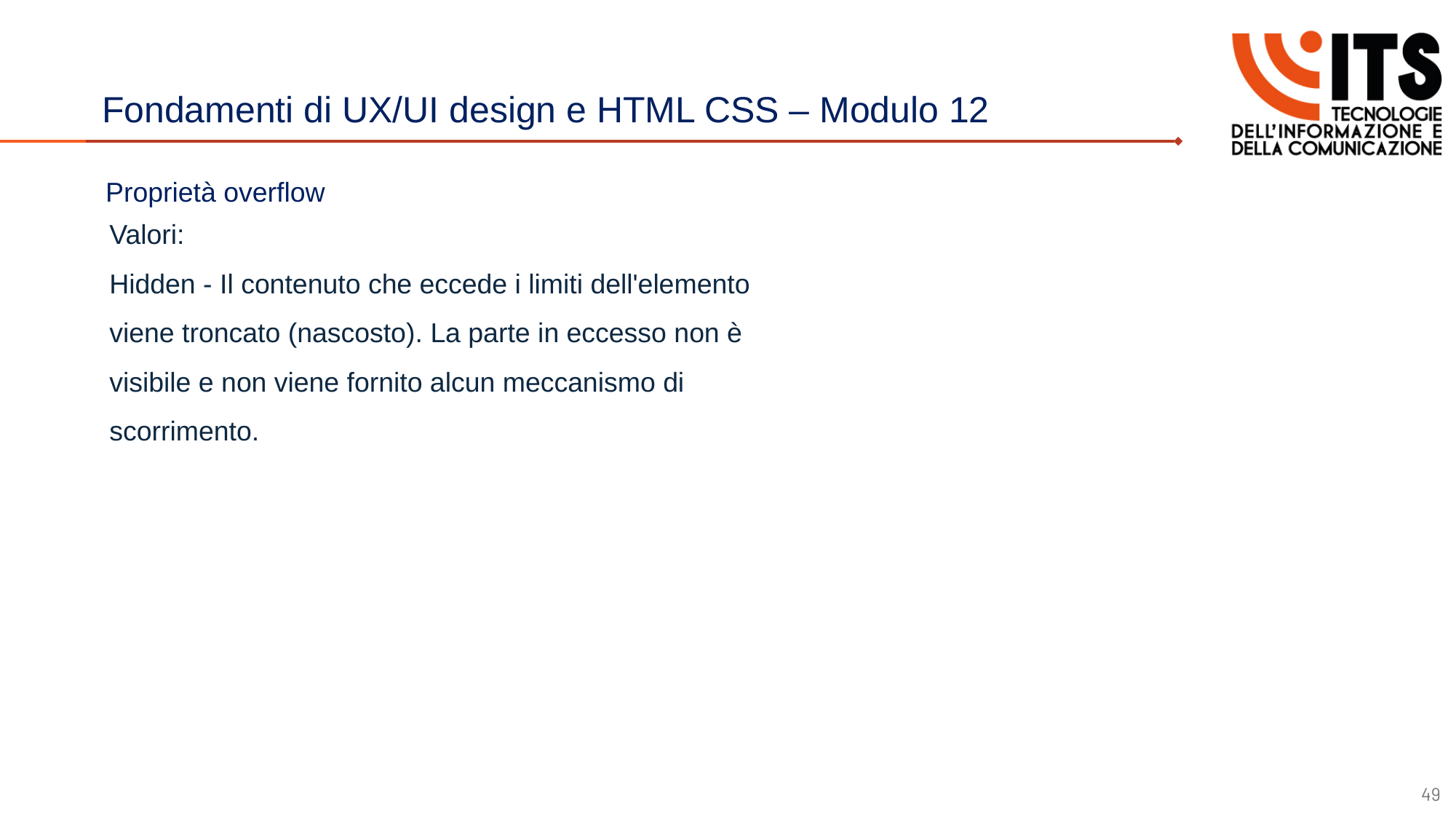

# Fondamenti di UX/UI design e HTML CSS – Modulo 12
Proprietà overflow
Valori:
Hidden - Il contenuto che eccede i limiti dell'elemento viene troncato (nascosto). La parte in eccesso non è visibile e non viene fornito alcun meccanismo di scorrimento.
49